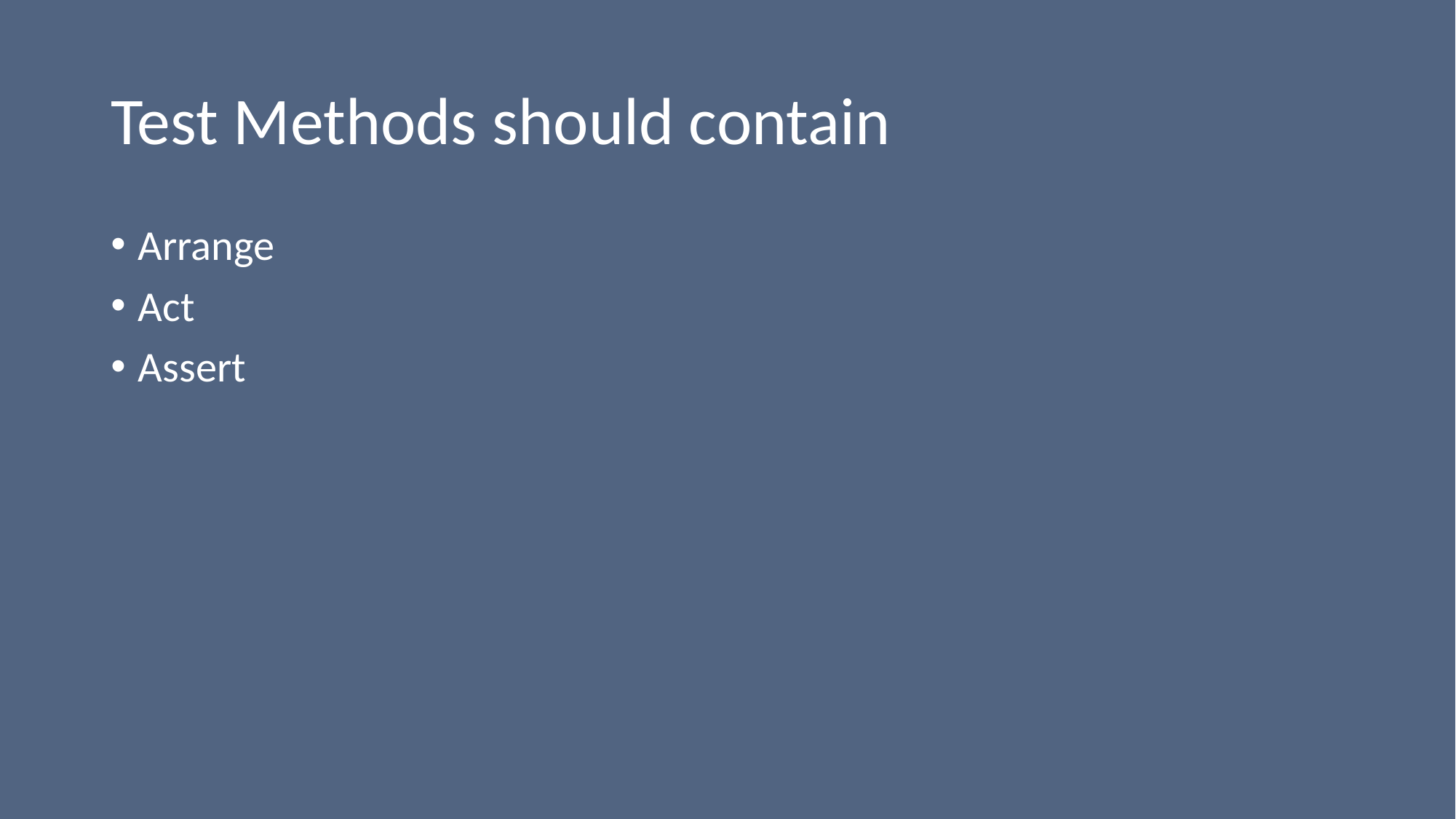

Test Methods should contain
Arrange
Act
Assert